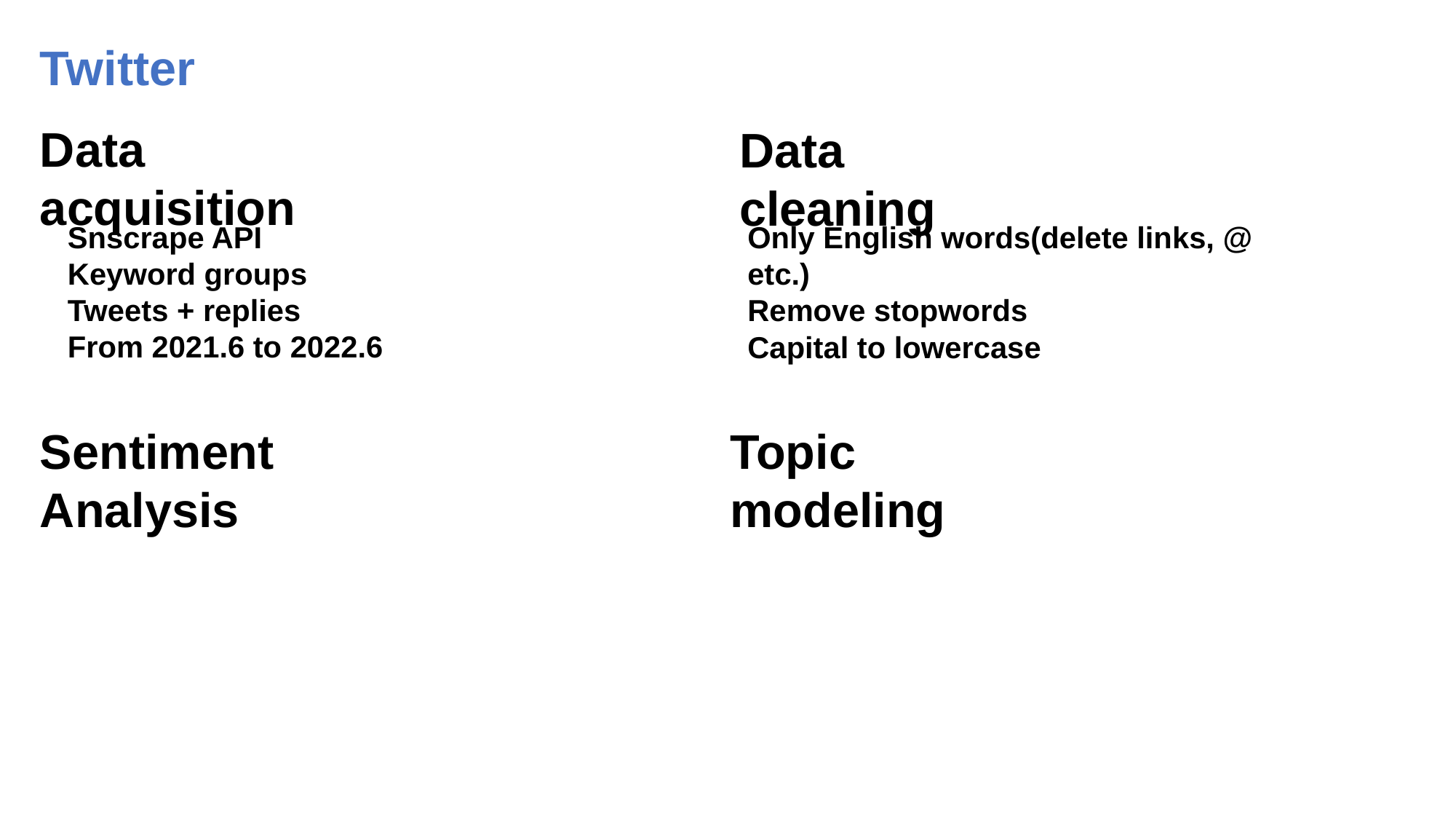

Twitter
Data acquisition
Data cleaning
Snscrape API
Keyword groups
Tweets + replies
From 2021.6 to 2022.6
Only English words(delete links, @ etc.)
Remove stopwords
Capital to lowercase
Sentiment Analysis
Topic modeling